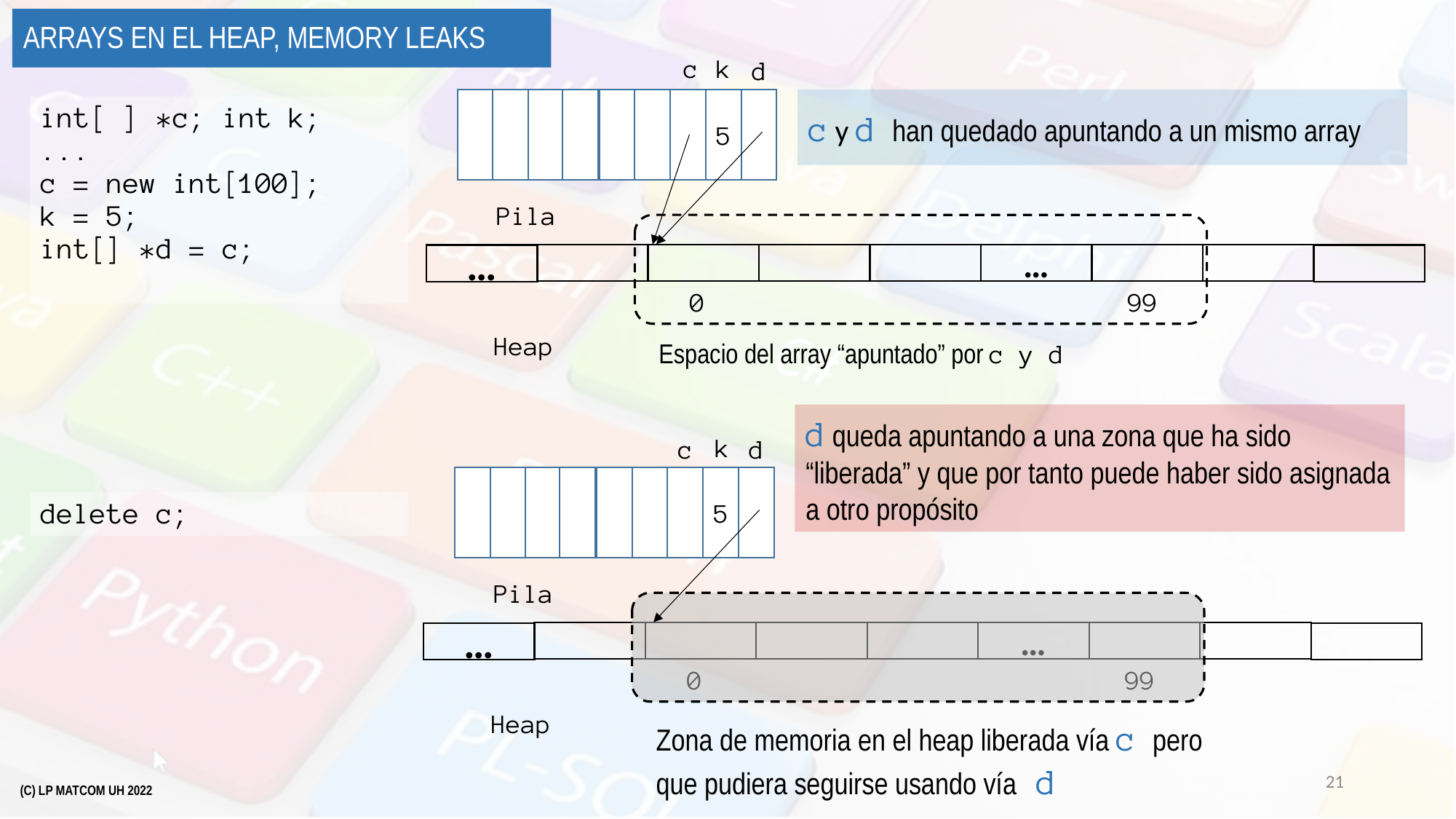

# Arrays en el Heap, Memory leaks
c
k
d

5

c y d han quedado apuntando a un mismo array
int[ ] *c; int k;
...
c = new int[100];
k = 5;
int[] *d = c;

Pila

…

…

99
0
Heap
Espacio del array “apuntado” por c y d
d queda apuntando a una zona que ha sido “liberada” y que por tanto puede haber sido asignada a otro propósito
k
d
c

5

delete c;
Pila

…

…

99
0
Heap
Zona de memoria en el heap liberada vía c pero que pudiera seguirse usando vía d
21